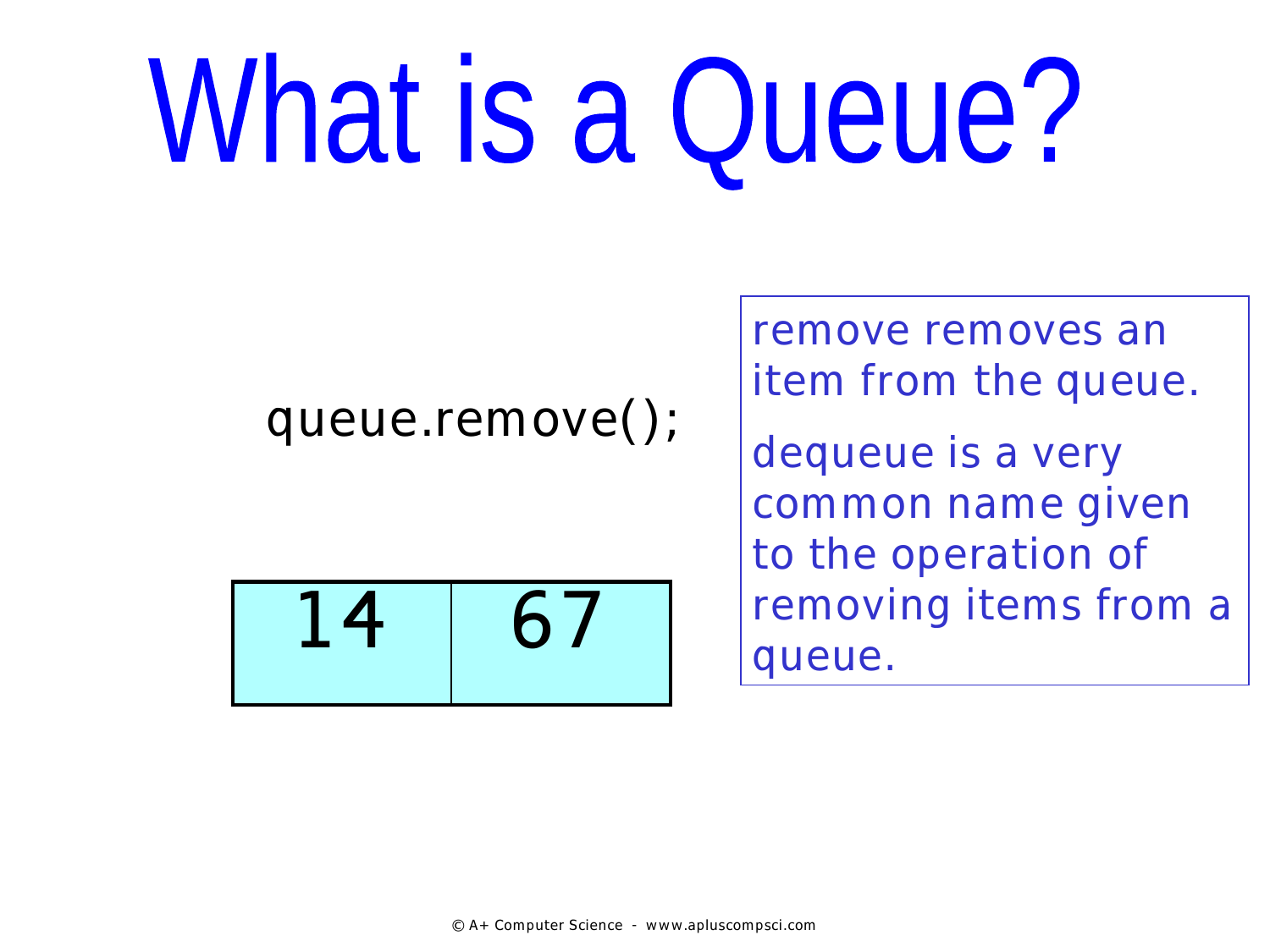

What is a Queue?
remove removes an item from the queue.
dequeue is a very common name given to the operation of removing items from a queue.
queue.remove();
| 14 | 67 |
| --- | --- |

© A+ Computer Science  -  www.apluscompsci.com